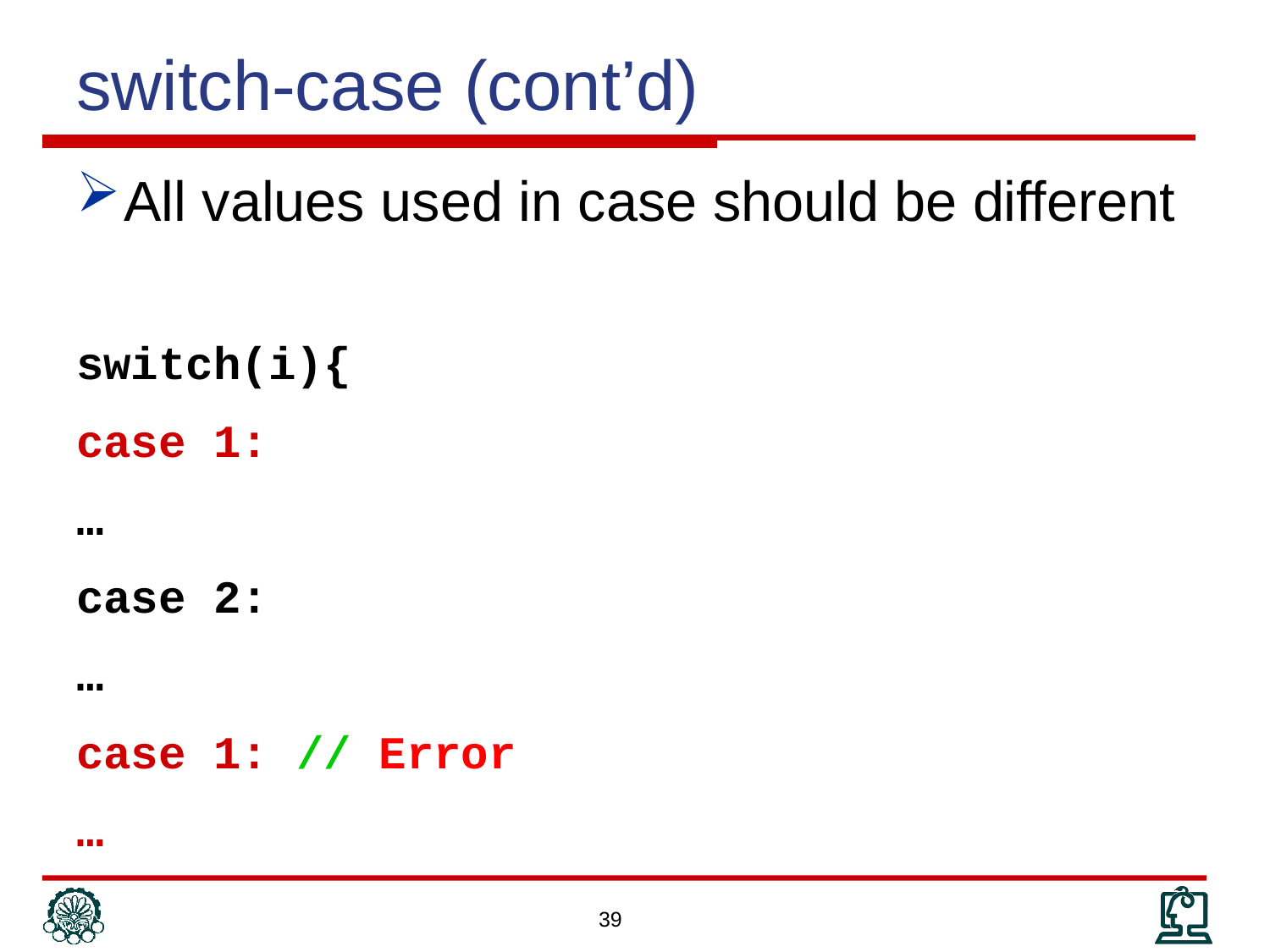

# switch-case (cont’d)
All values used in case should be different

switch(i){
case 1:
…
case 2:
…
case 1: // Error
…
39